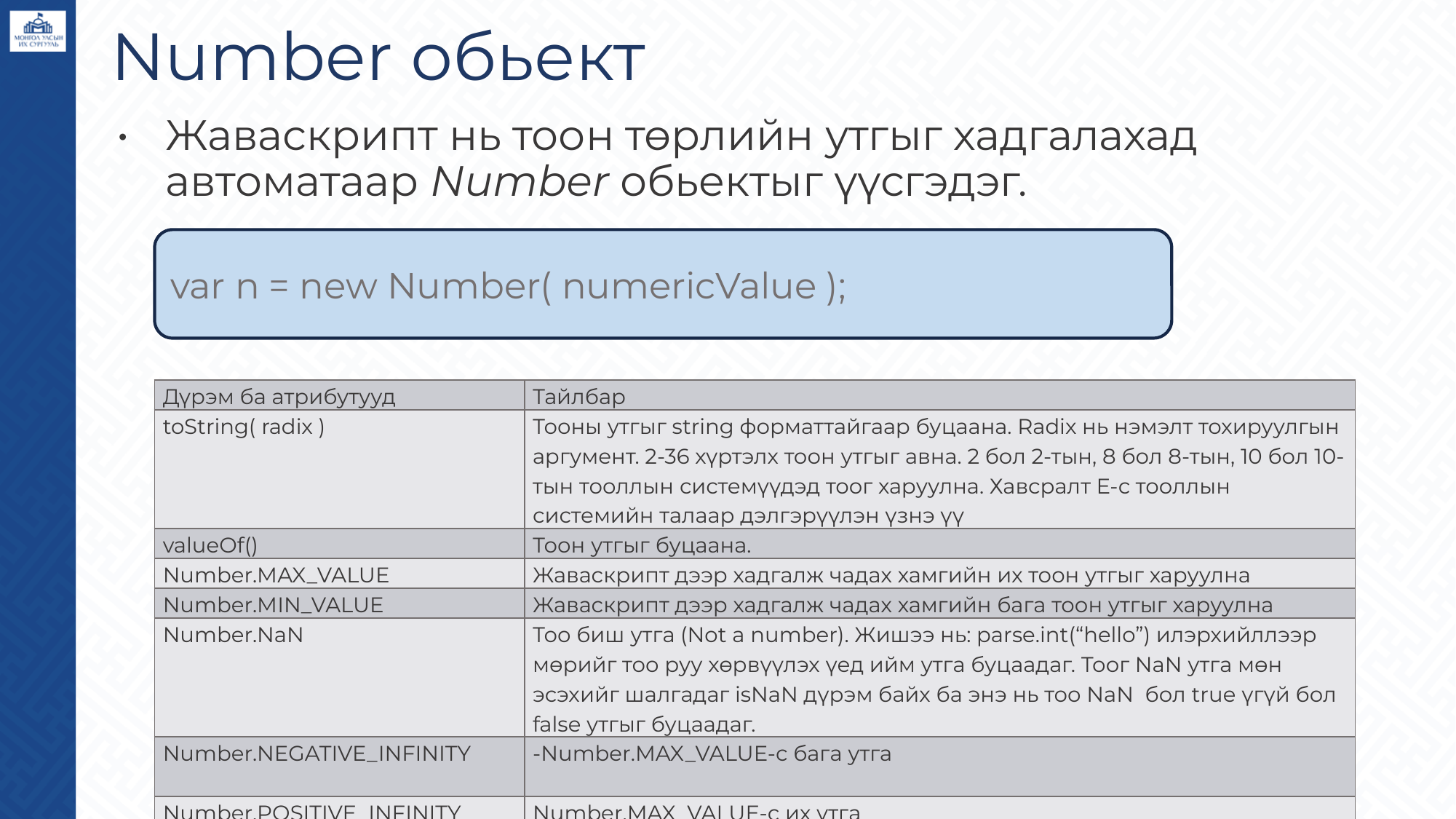

# Number обьект
Жаваскрипт нь тоон төрлийн утгыг хадгалахад автоматаар Number обьектыг үүсгэдэг.
var n = new Number( numericValue );
| Дүрэм ба атрибутууд | Тайлбар |
| --- | --- |
| toString( radix ) | Тооны утгыг string форматтайгаар буцаана. Radix нь нэмэлт тохируулгын аргумент. 2-36 хүртэлх тоон утгыг авна. 2 бол 2-тын, 8 бол 8-тын, 10 бол 10-тын тооллын системүүдэд тоог харуулна. Хавсралт Е-с тооллын системийн талаар дэлгэрүүлэн үзнэ үү |
| valueOf() | Тоон утгыг буцаана. |
| Number.MAX\_VALUE | Жаваскрипт дээр хадгалж чадах хамгийн их тоон утгыг харуулна |
| Number.MIN\_VALUE | Жаваскрипт дээр хадгалж чадах хамгийн бага тоон утгыг харуулна |
| Number.NaN | Тоо биш утга (Not a number). Жишээ нь: parse.int(“hello”) илэрхийллээр мөрийг тоо руу хөрвүүлэх үед ийм утга буцаадаг. Тоог NaN утга мөн эсэхийг шалгадаг isNaN дүрэм байх ба энэ нь тоо NaN бол true үгүй бол false утгыг буцаадаг. |
| Number.NEGATIVE\_INFINITY | -Number.MAX\_VALUE-с бага утга |
| Number.POSITIVE\_INFINITY | Number.MAX\_VALUE-с их утга |